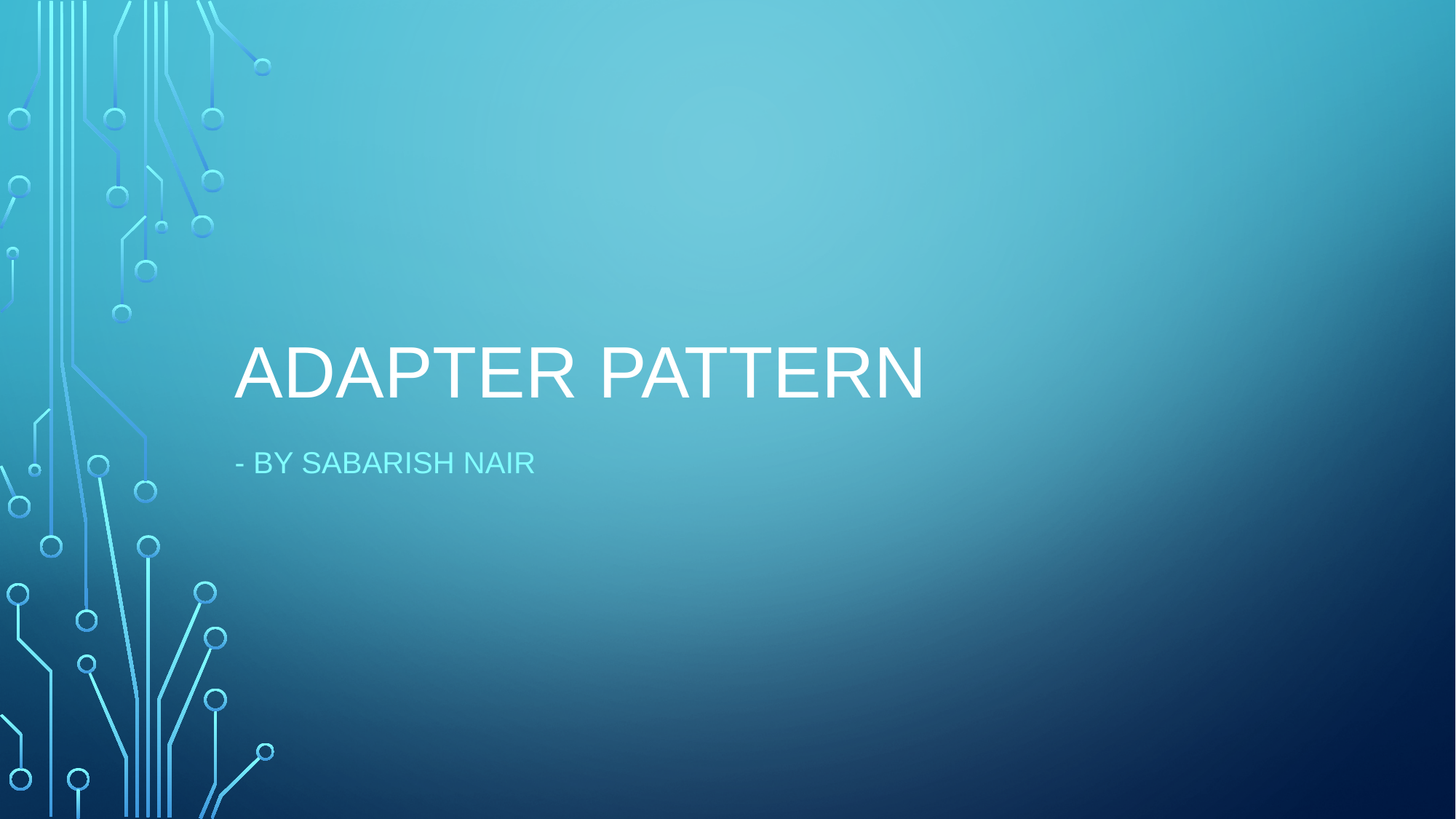

# Adapter Pattern
- By Sabarish Nair